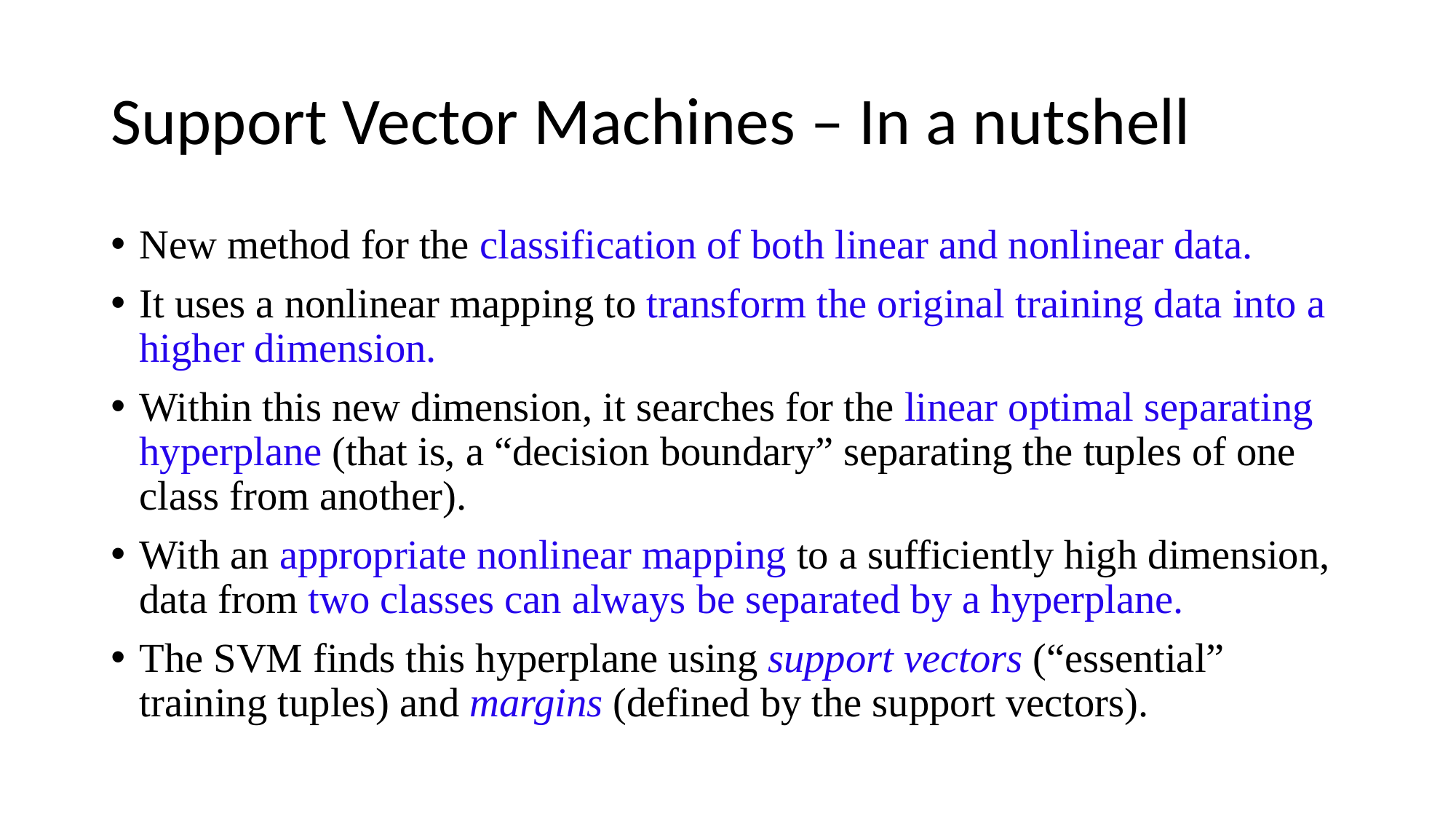

# Support Vector Machines – In a nutshell
New method for the classification of both linear and nonlinear data.
It uses a nonlinear mapping to transform the original training data into a higher dimension.
Within this new dimension, it searches for the linear optimal separating hyperplane (that is, a “decision boundary” separating the tuples of one class from another).
With an appropriate nonlinear mapping to a sufficiently high dimension, data from two classes can always be separated by a hyperplane.
The SVM finds this hyperplane using support vectors (“essential” training tuples) and margins (defined by the support vectors).